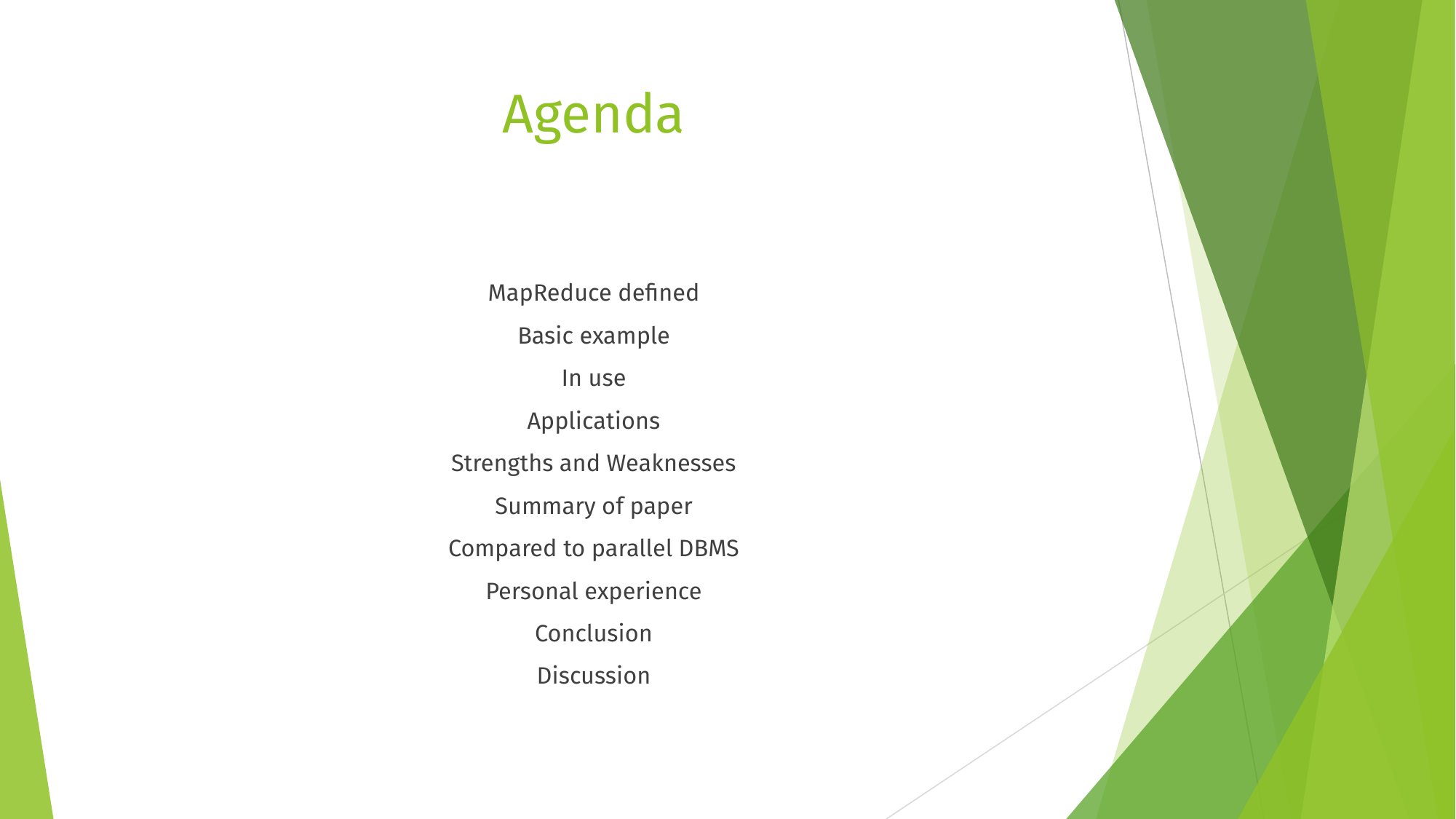

# Agenda
MapReduce defined
Basic example
In use
Applications
Strengths and Weaknesses
Summary of paper
Compared to parallel DBMS
Personal experience
Conclusion
Discussion